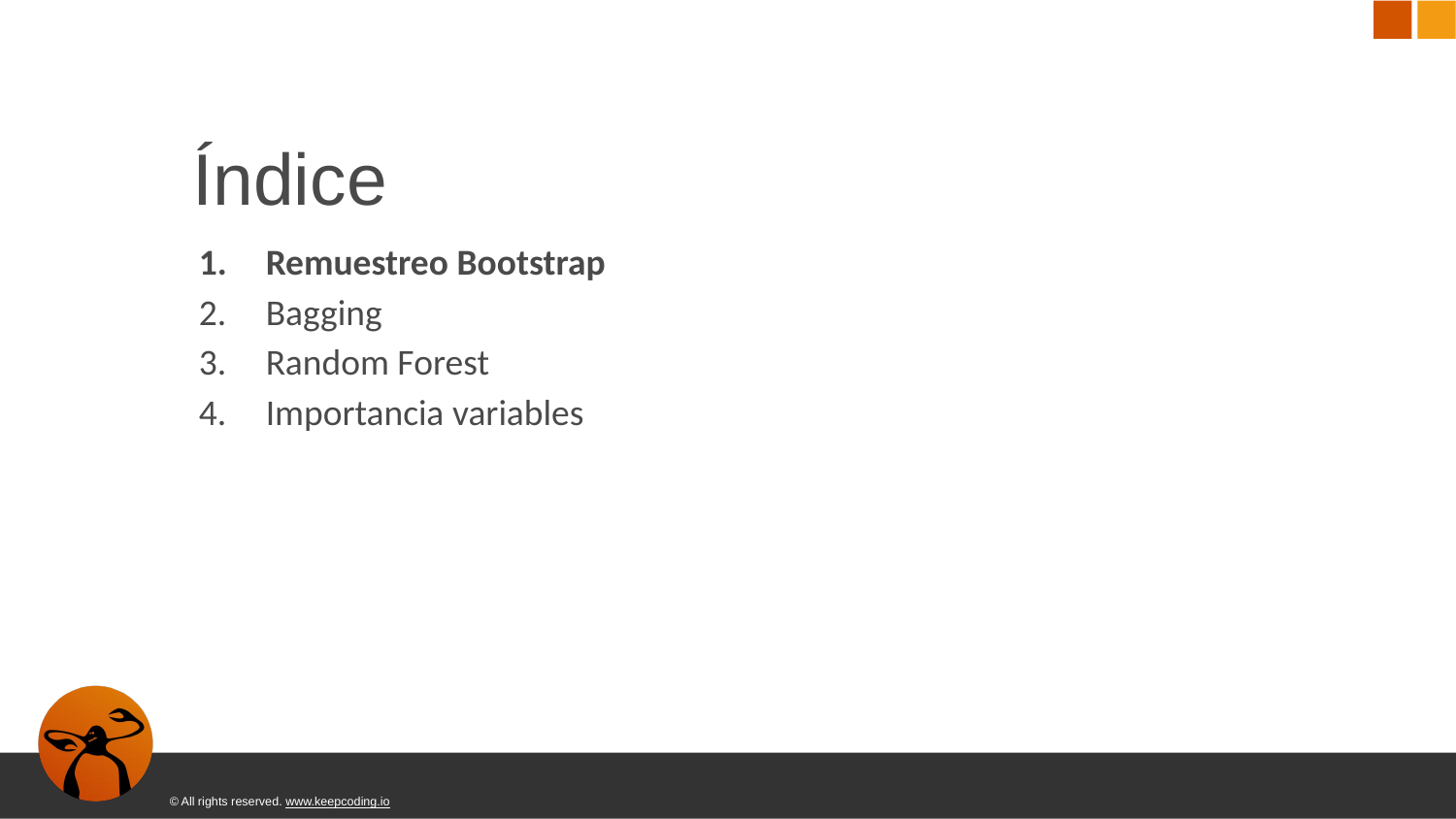

# Índice
Remuestreo Bootstrap
Bagging
Random Forest
Importancia variables

© All rights reserved. www.keepcoding.io